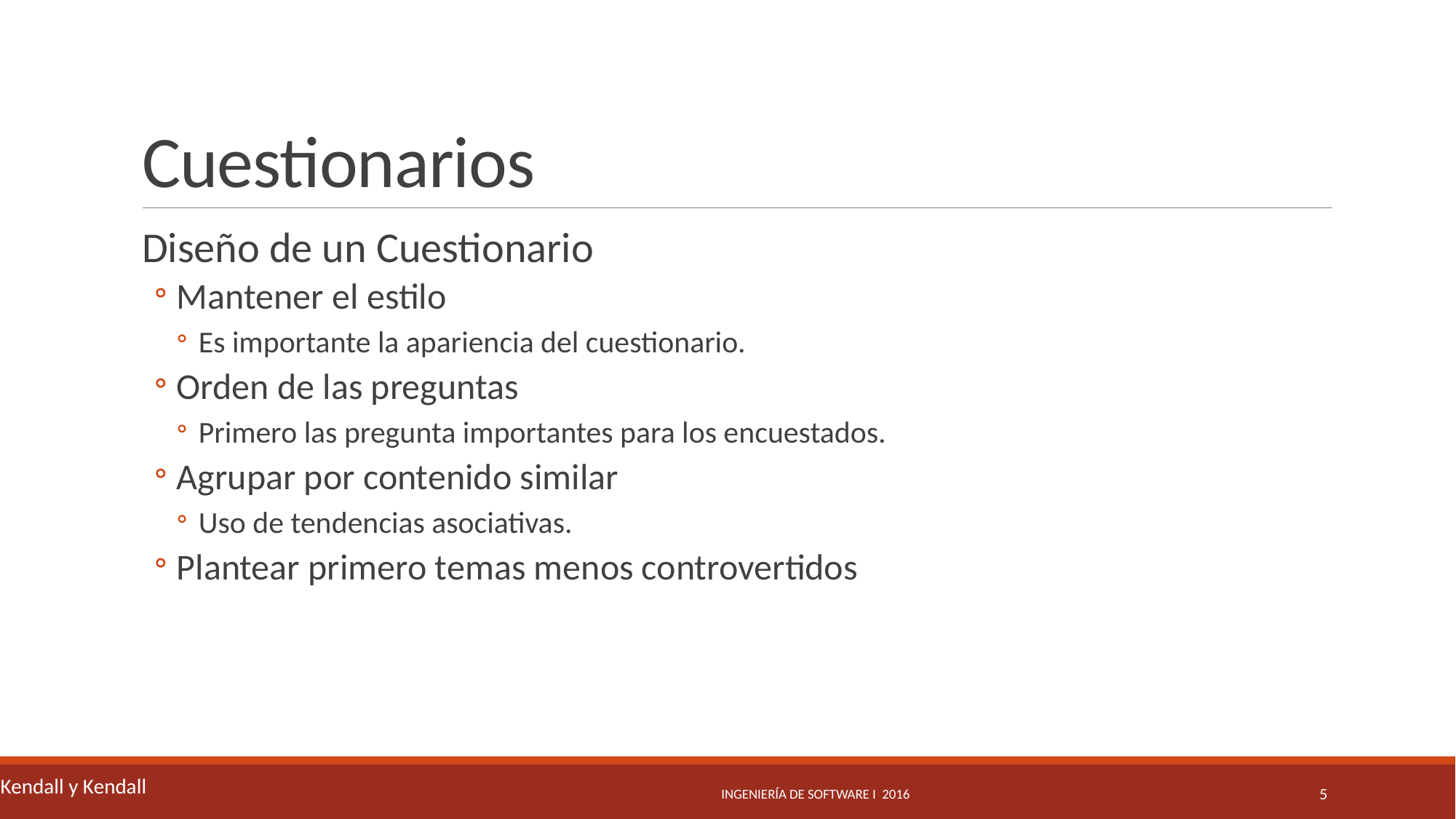

Ingeniería de Software I  2013
# Cuestionarios
Diseño de un Cuestionario
Mantener el estilo
Es importante la apariencia del cuestionario.
Orden de las preguntas
Primero las pregunta importantes para los encuestados.
Agrupar por contenido similar
Uso de tendencias asociativas.
Plantear primero temas menos controvertidos
Kendall y Kendall
5
Ingeniería de Software I  2016